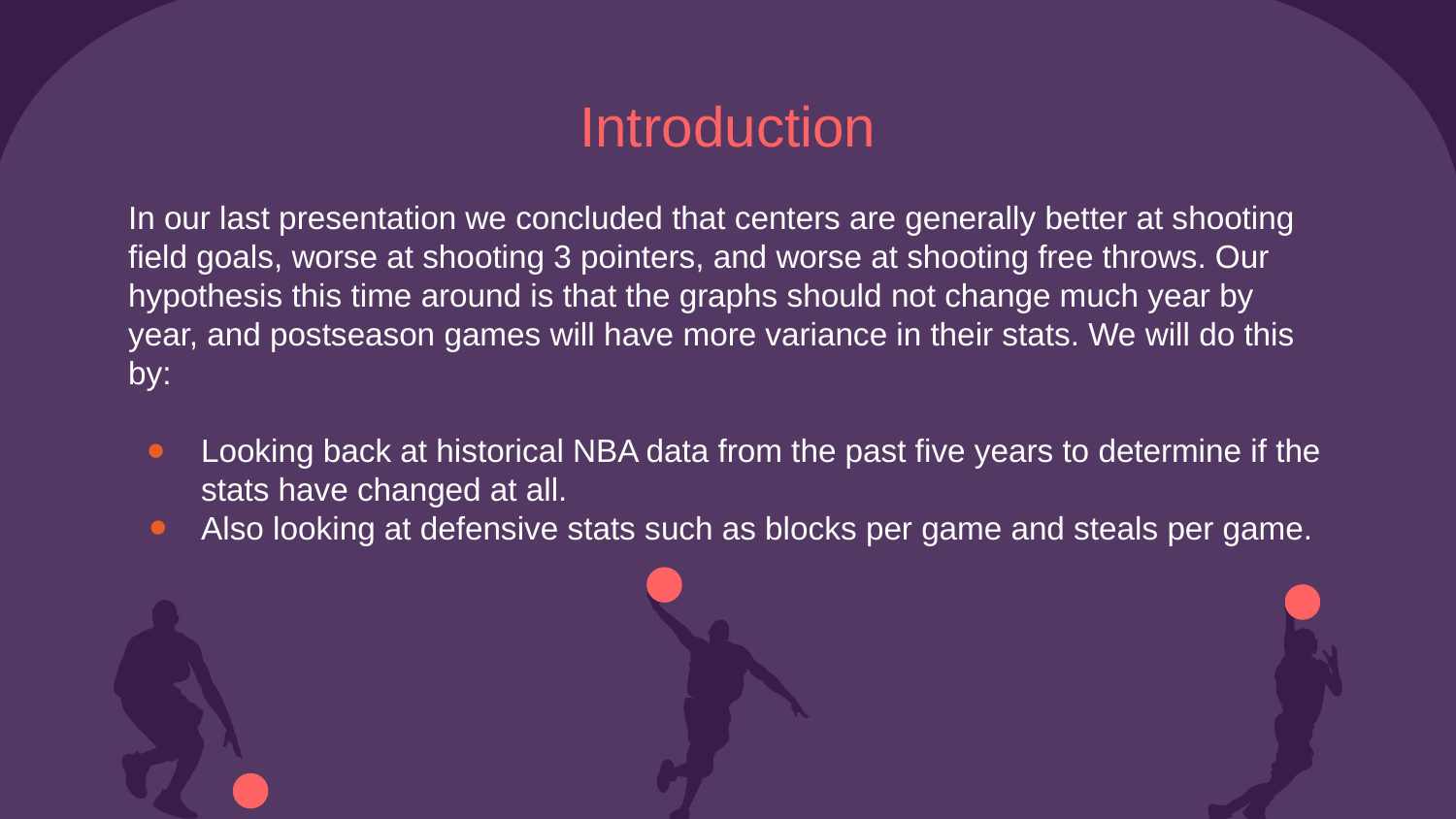

# Introduction
In our last presentation we concluded that centers are generally better at shooting field goals, worse at shooting 3 pointers, and worse at shooting free throws. Our hypothesis this time around is that the graphs should not change much year by year, and postseason games will have more variance in their stats. We will do this by:

Looking back at historical NBA data from the past five years to determine if the stats have changed at all.
Also looking at defensive stats such as blocks per game and steals per game.